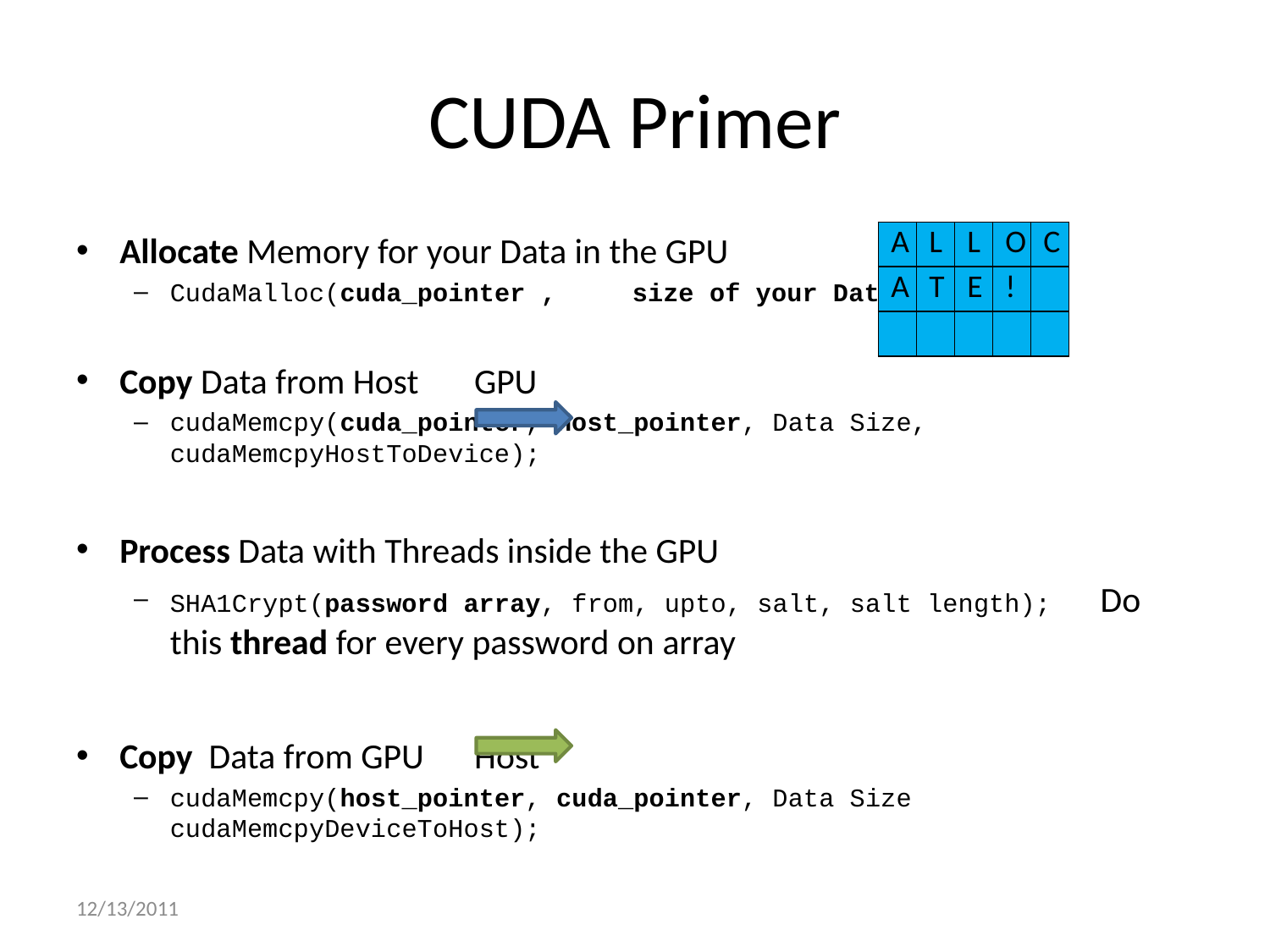

# CUDA Primer
Allocate Memory for your Data in the GPU
CudaMalloc(cuda_pointer , 							size of your Data);

Copy Data from Host 	 GPU
cudaMemcpy(cuda_pointer, host_pointer, Data Size, cudaMemcpyHostToDevice);

Process Data with Threads inside the GPU
SHA1Crypt(password array, from, upto, salt, salt length);	 Do this thread for every password on array

Copy  Data from GPU 	 Host
cudaMemcpy(host_pointer, cuda_pointer, Data Size cudaMemcpyDeviceToHost);

| A | L | L | O | C |
| --- | --- | --- | --- | --- |
| A | T | E | ! |  |
|  |  |  |  |  |

12/13/2011